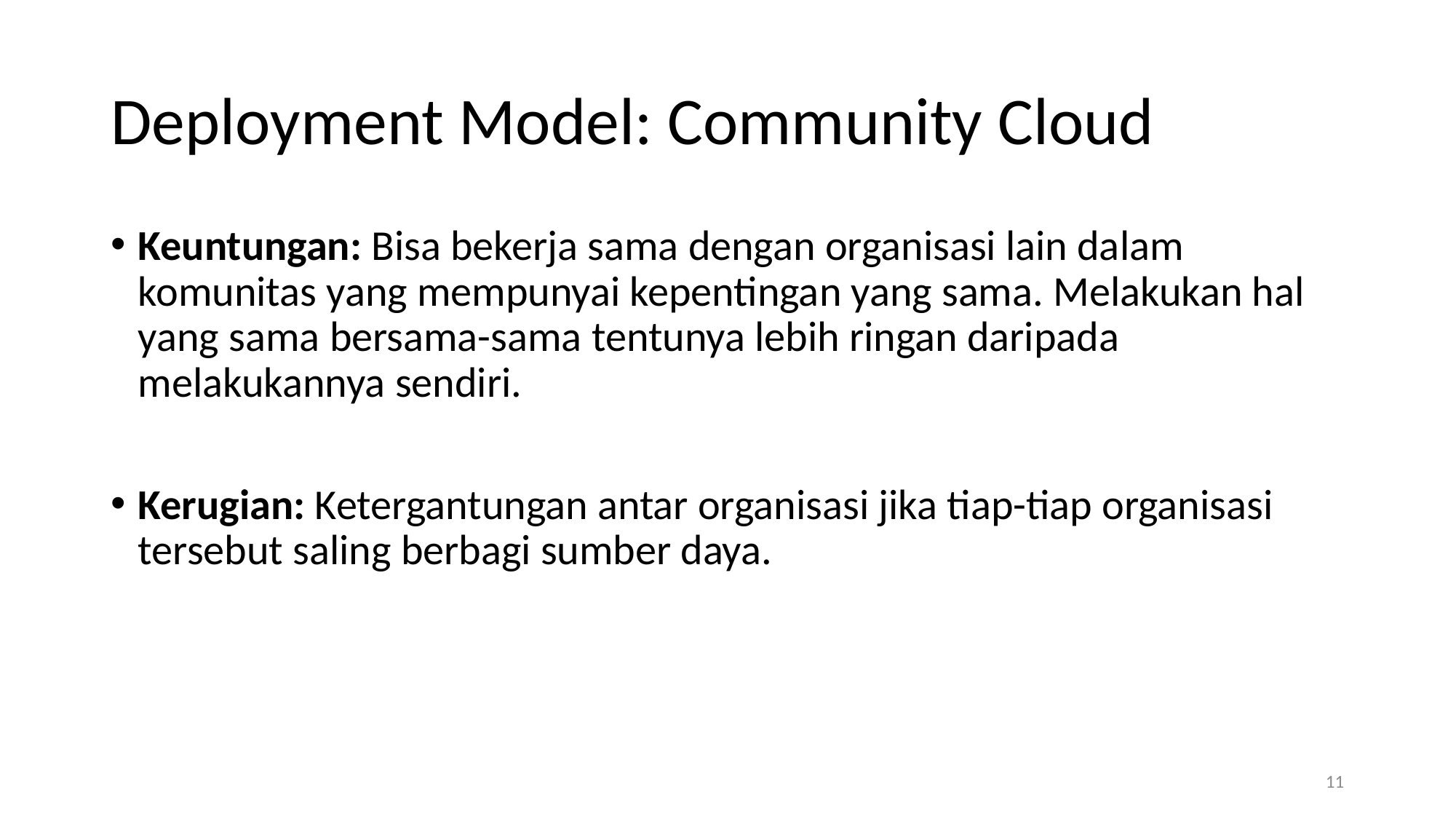

# Deployment Model: Community Cloud
Keuntungan: Bisa bekerja sama dengan organisasi lain dalam komunitas yang mempunyai kepentingan yang sama. Melakukan hal yang sama bersama-sama tentunya lebih ringan daripada melakukannya sendiri.

Kerugian: Ketergantungan antar organisasi jika tiap-tiap organisasi tersebut saling berbagi sumber daya.
11